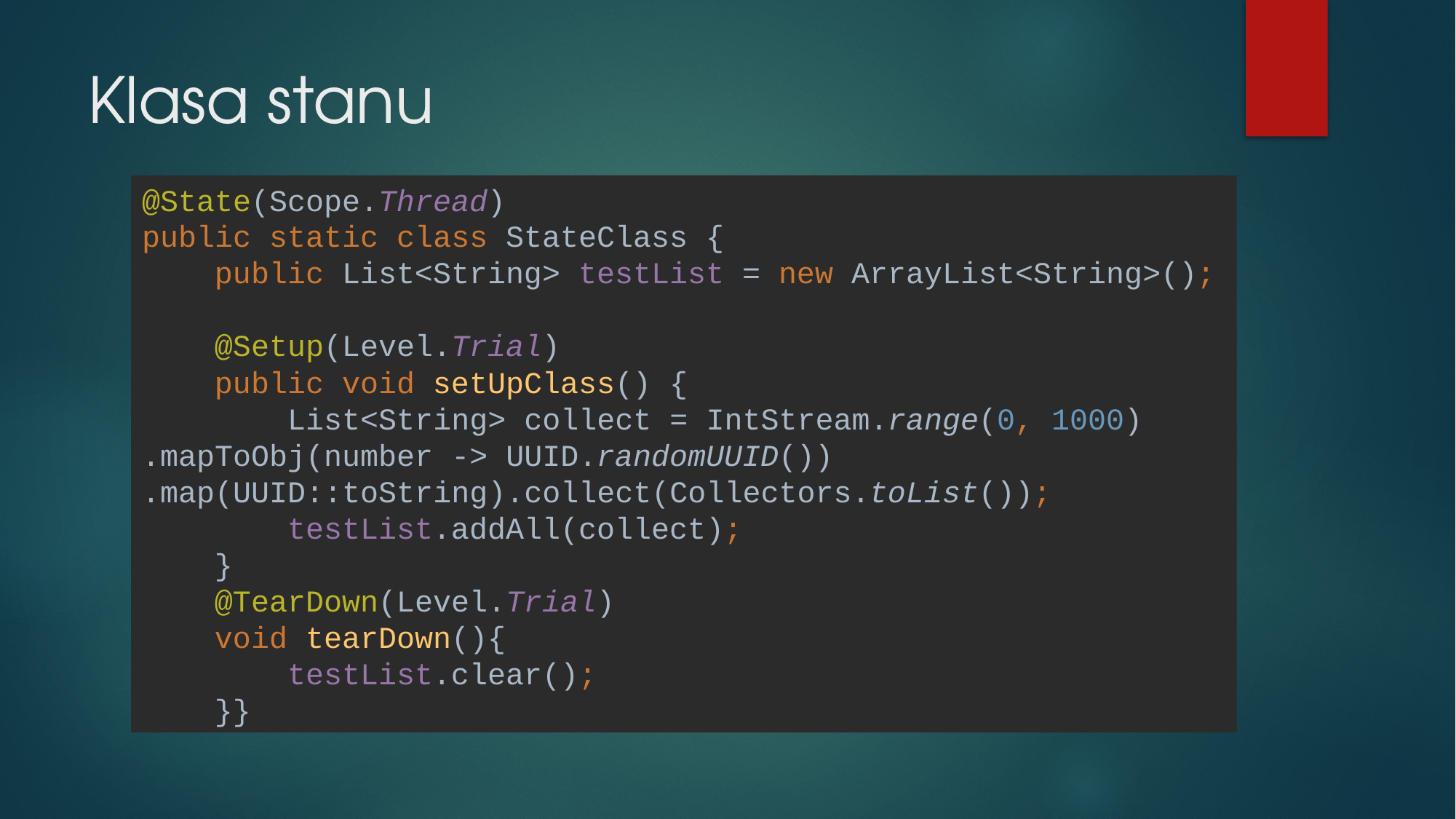

# Klasa stanu
@State(Scope.Thread)
public static class StateClass {
    public List<String> testList = new ArrayList<String>();
    @Setup(Level.Trial)
    public void setUpClass() {
        List<String> collect = IntStream.range(0, 1000)
.mapToObj(number -> UUID.randomUUID())
.map(UUID::toString).collect(Collectors.toList());
        testList.addAll(collect);
    }
    @TearDown(Level.Trial)
    void tearDown(){
        testList.clear();
    }}